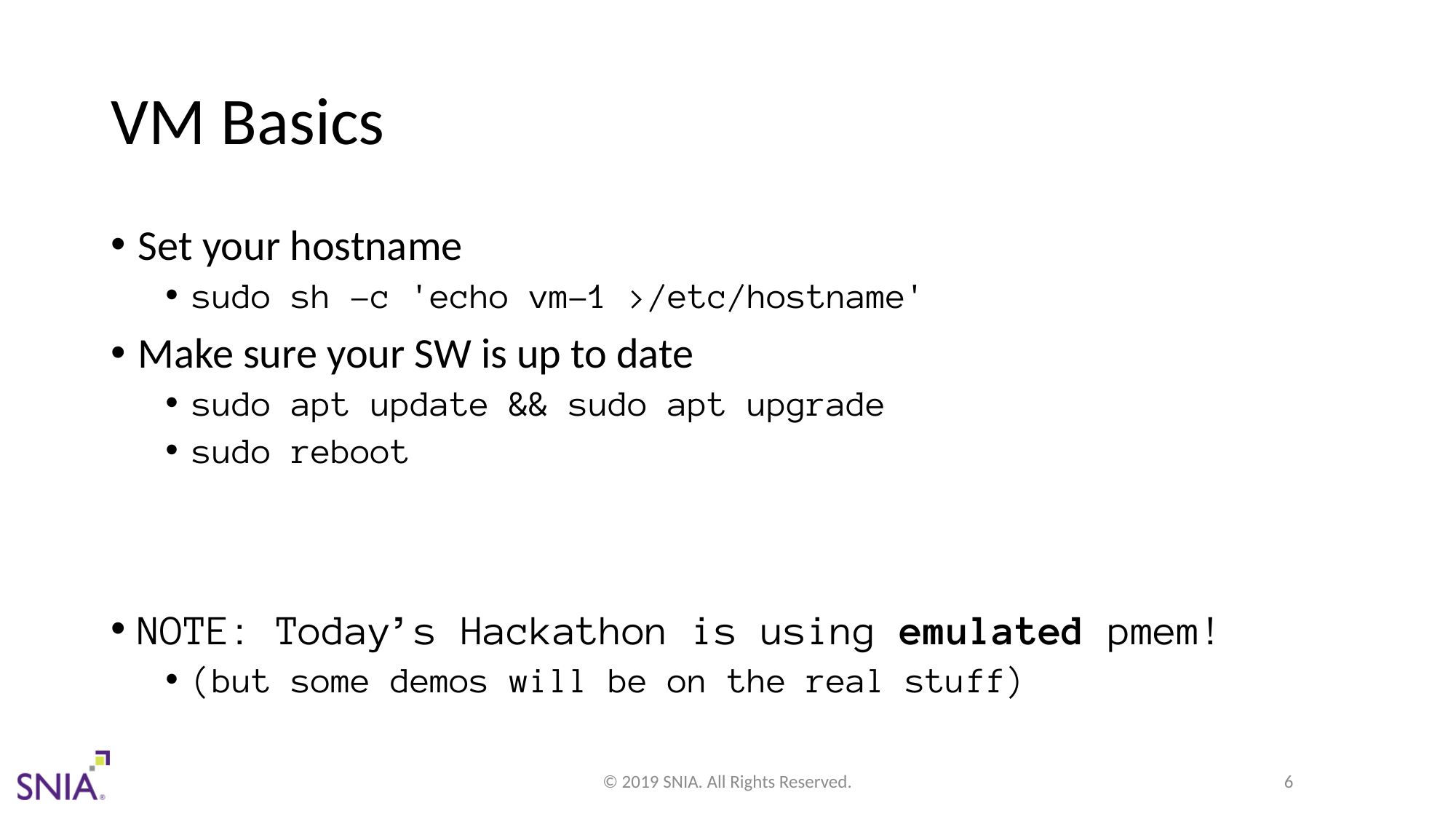

# VM Basics
Set your hostname
sudo sh –c 'echo vm-1 >/etc/hostname'
Make sure your SW is up to date
sudo apt update && sudo apt upgrade
sudo reboot

NOTE: Today’s Hackathon is using emulated pmem!
(but some demos will be on the real stuff)
© 2019 SNIA. All Rights Reserved.
6